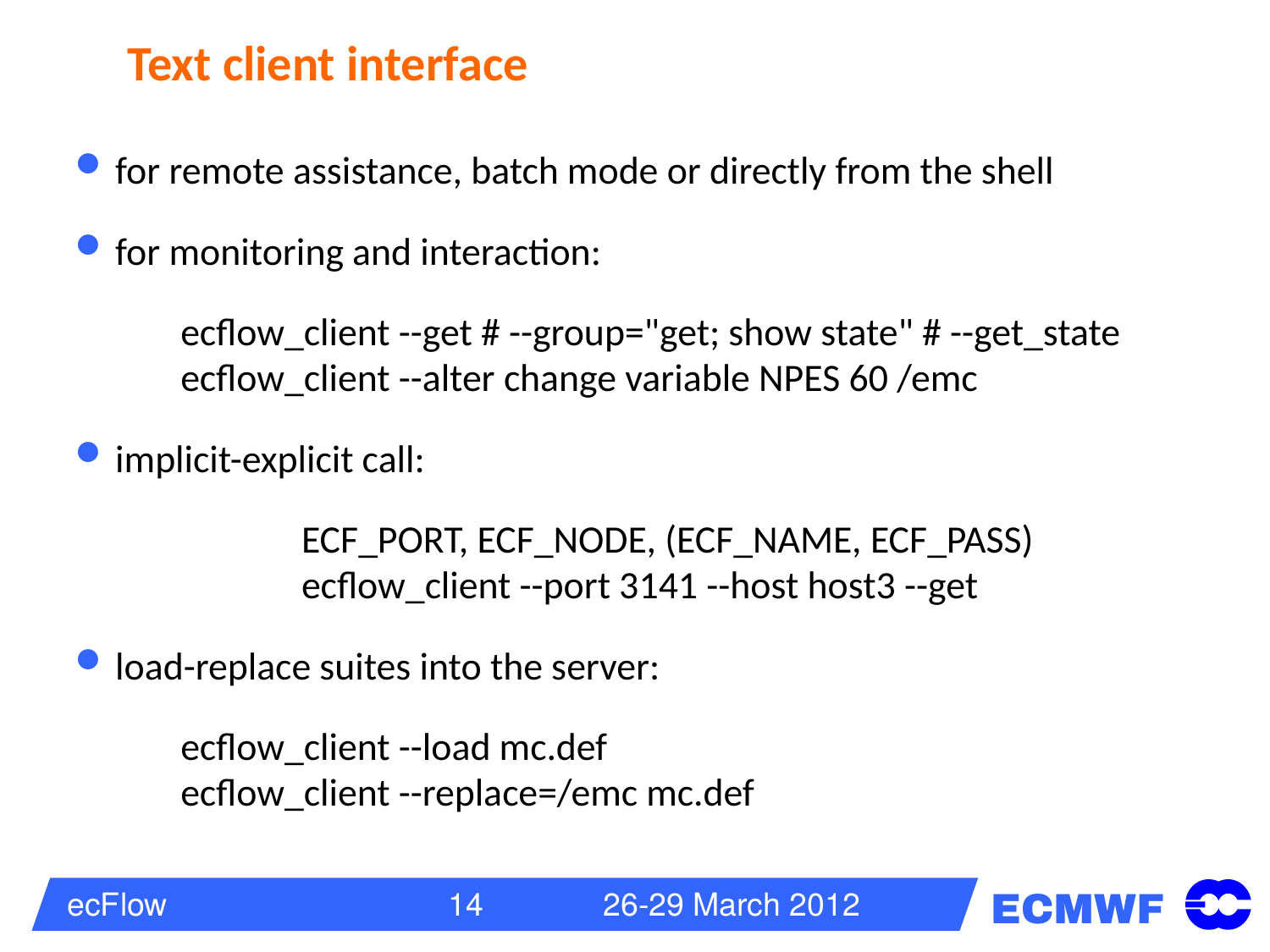

# Text client interface
for remote assistance, batch mode or directly from the shell
for monitoring and interaction:
 	ecflow_client --get # --group="get; show state" # --get_state
ecflow_client --alter change variable NPES 60 /emc
implicit-explicit call:
		ECF_PORT, ECF_NODE, (ECF_NAME, ECF_PASS)
	ecflow_client --port 3141 --host host3 --get
load-replace suites into the server:
	ecflow_client --load mc.def
ecflow_client --replace=/emc mc.def